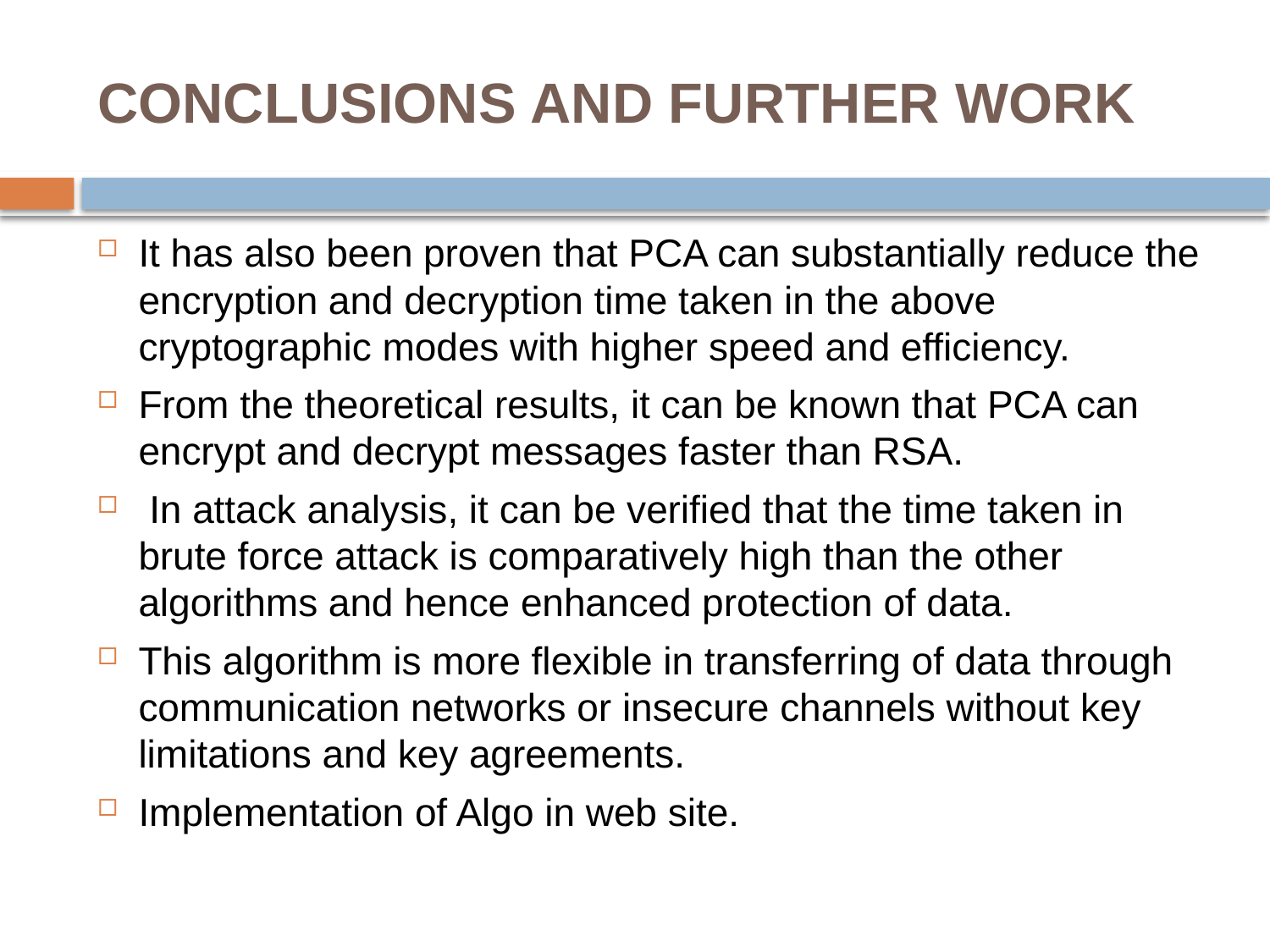

# CONCLUSIONS AND FURTHER WORK
It has also been proven that PCA can substantially reduce the encryption and decryption time taken in the above cryptographic modes with higher speed and efficiency.
From the theoretical results, it can be known that PCA can encrypt and decrypt messages faster than RSA.
 In attack analysis, it can be verified that the time taken in brute force attack is comparatively high than the other algorithms and hence enhanced protection of data.
This algorithm is more flexible in transferring of data through communication networks or insecure channels without key limitations and key agreements.
Implementation of Algo in web site.